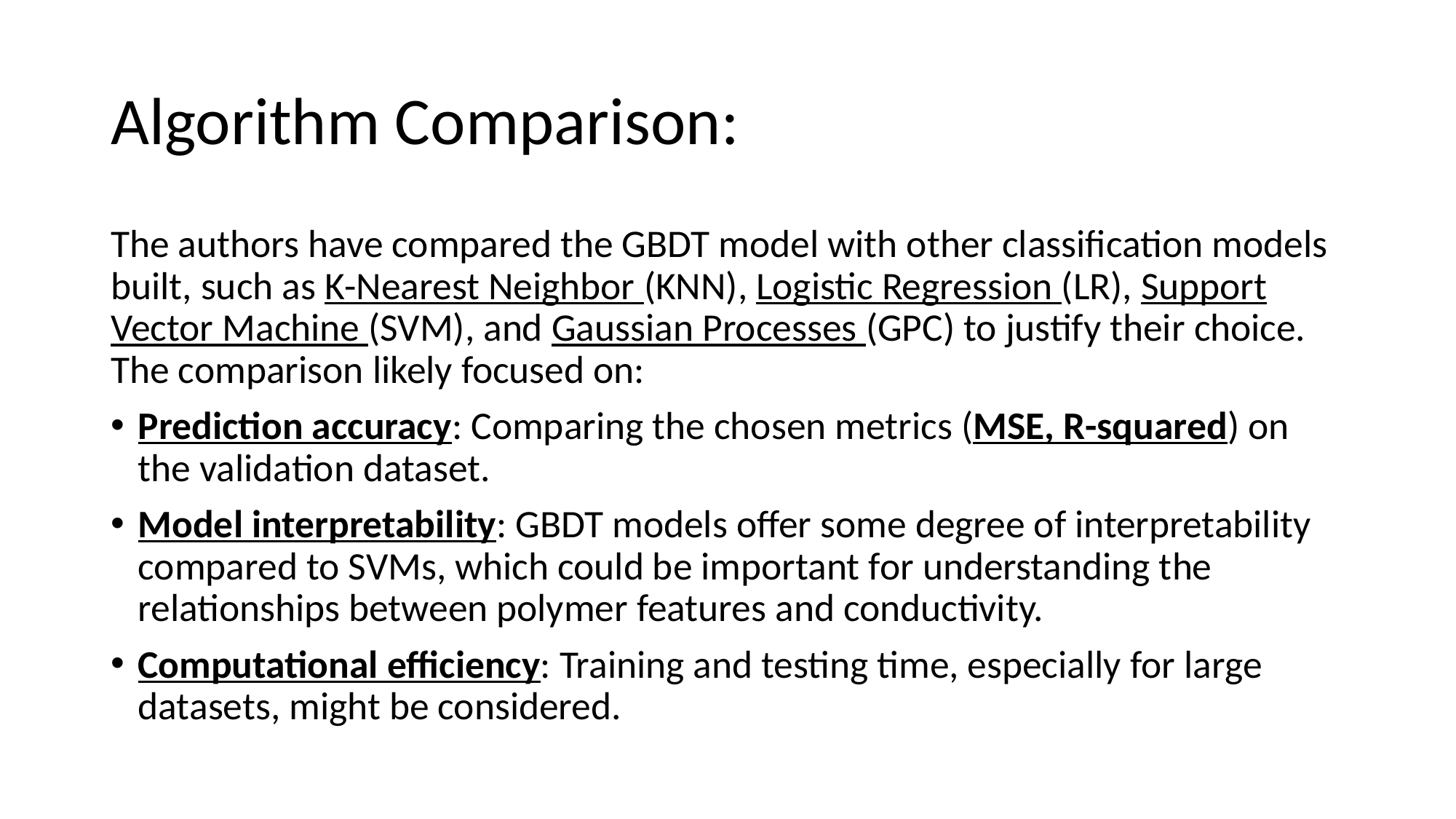

# Algorithm Comparison:
The authors have compared the GBDT model with other classification models built, such as K-Nearest Neighbor (KNN), Logistic Regression (LR), Support Vector Machine (SVM), and Gaussian Processes (GPC) to justify their choice. The comparison likely focused on:
Prediction accuracy: Comparing the chosen metrics (MSE, R-squared) on the validation dataset.
Model interpretability: GBDT models offer some degree of interpretability compared to SVMs, which could be important for understanding the relationships between polymer features and conductivity.
Computational efficiency: Training and testing time, especially for large datasets, might be considered.